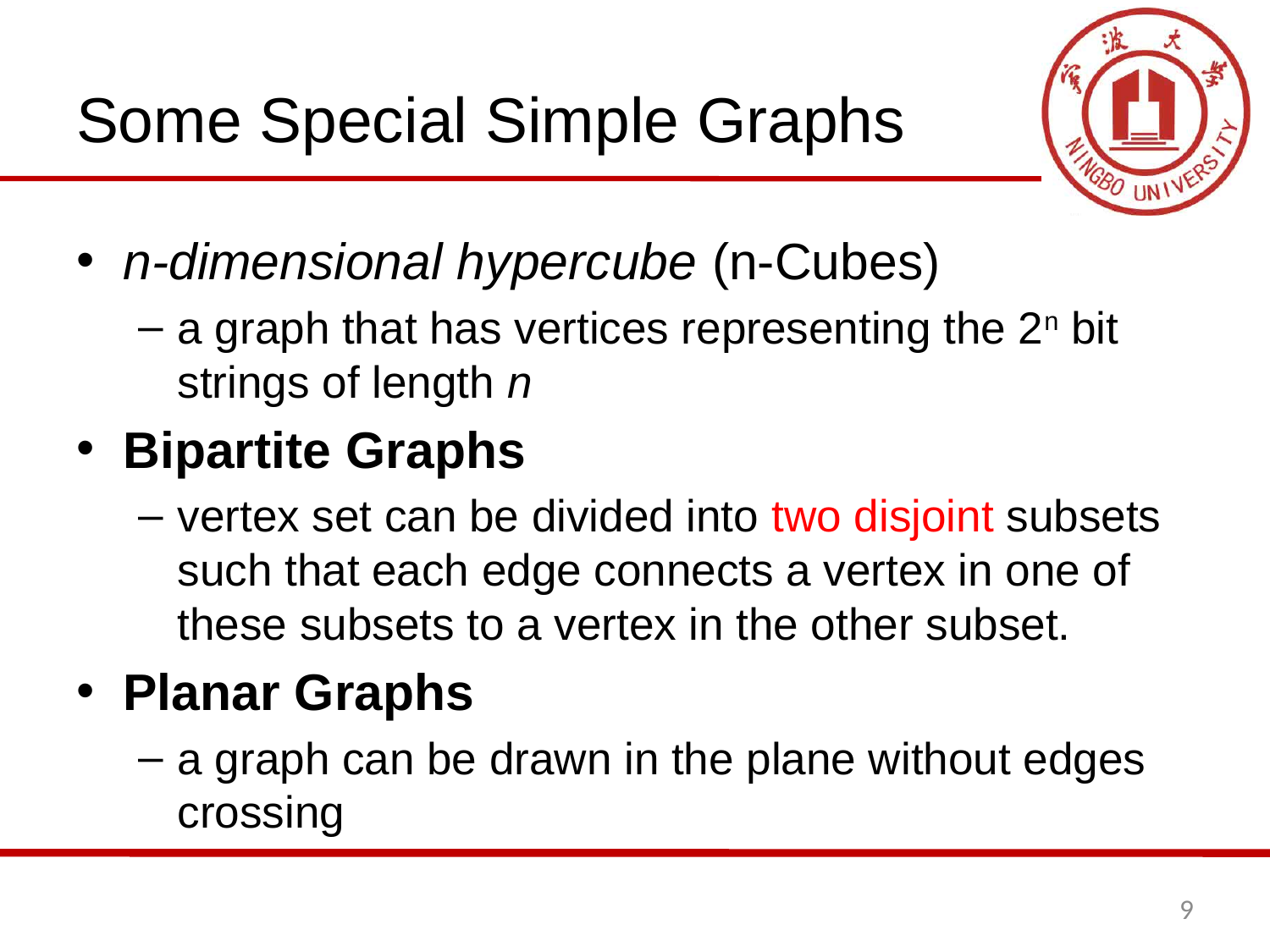

# Some Special Simple Graphs
n-dimensional hypercube (n-Cubes)
a graph that has vertices representing the 2n bit strings of length n
Bipartite Graphs
vertex set can be divided into two disjoint subsets such that each edge connects a vertex in one of these subsets to a vertex in the other subset.
Planar Graphs
a graph can be drawn in the plane without edges crossing
9